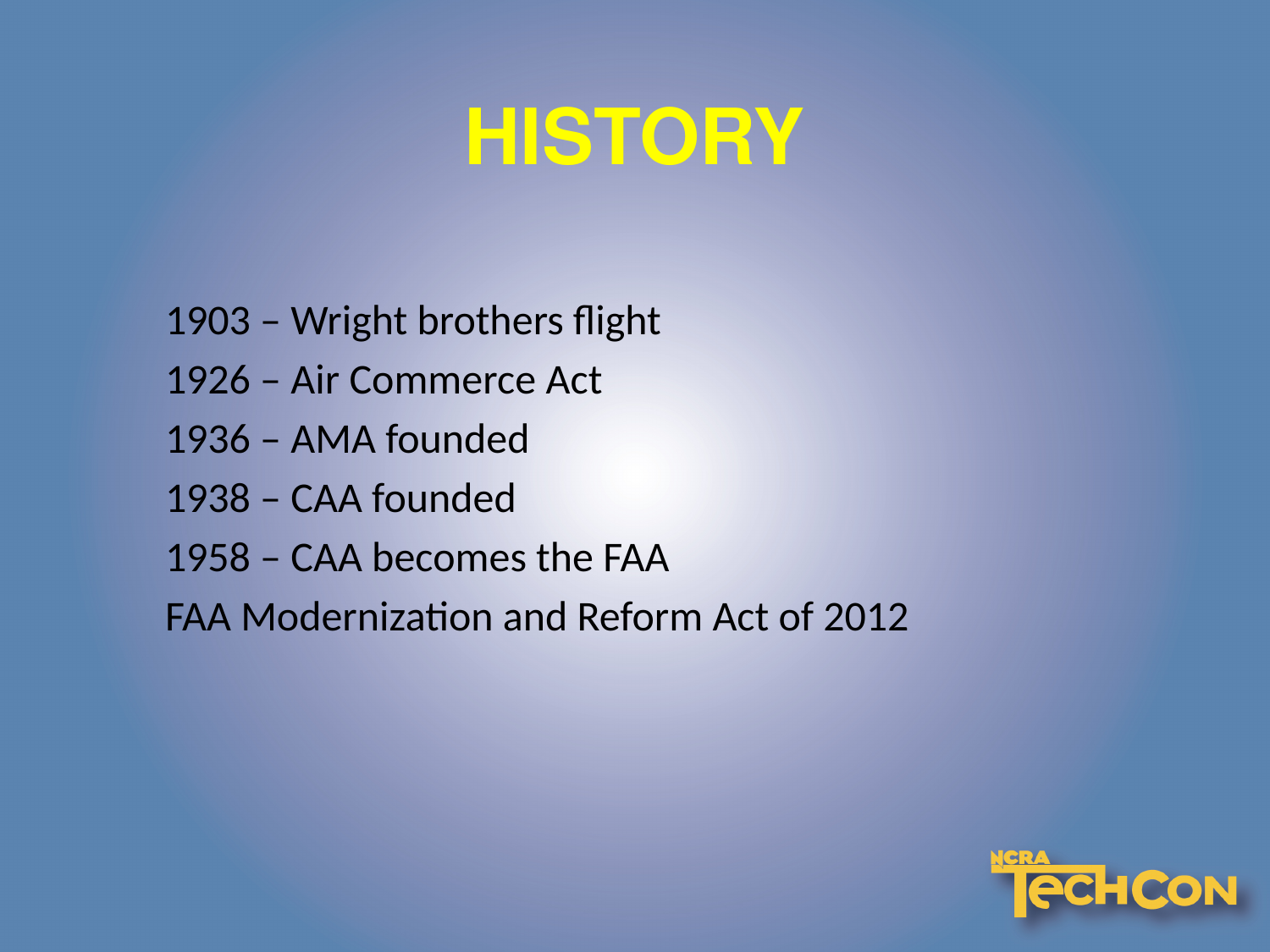

# HISTORY
1903 – Wright brothers flight
1926 – Air Commerce Act
1936 – AMA founded
1938 – CAA founded
1958 – CAA becomes the FAA
FAA Modernization and Reform Act of 2012